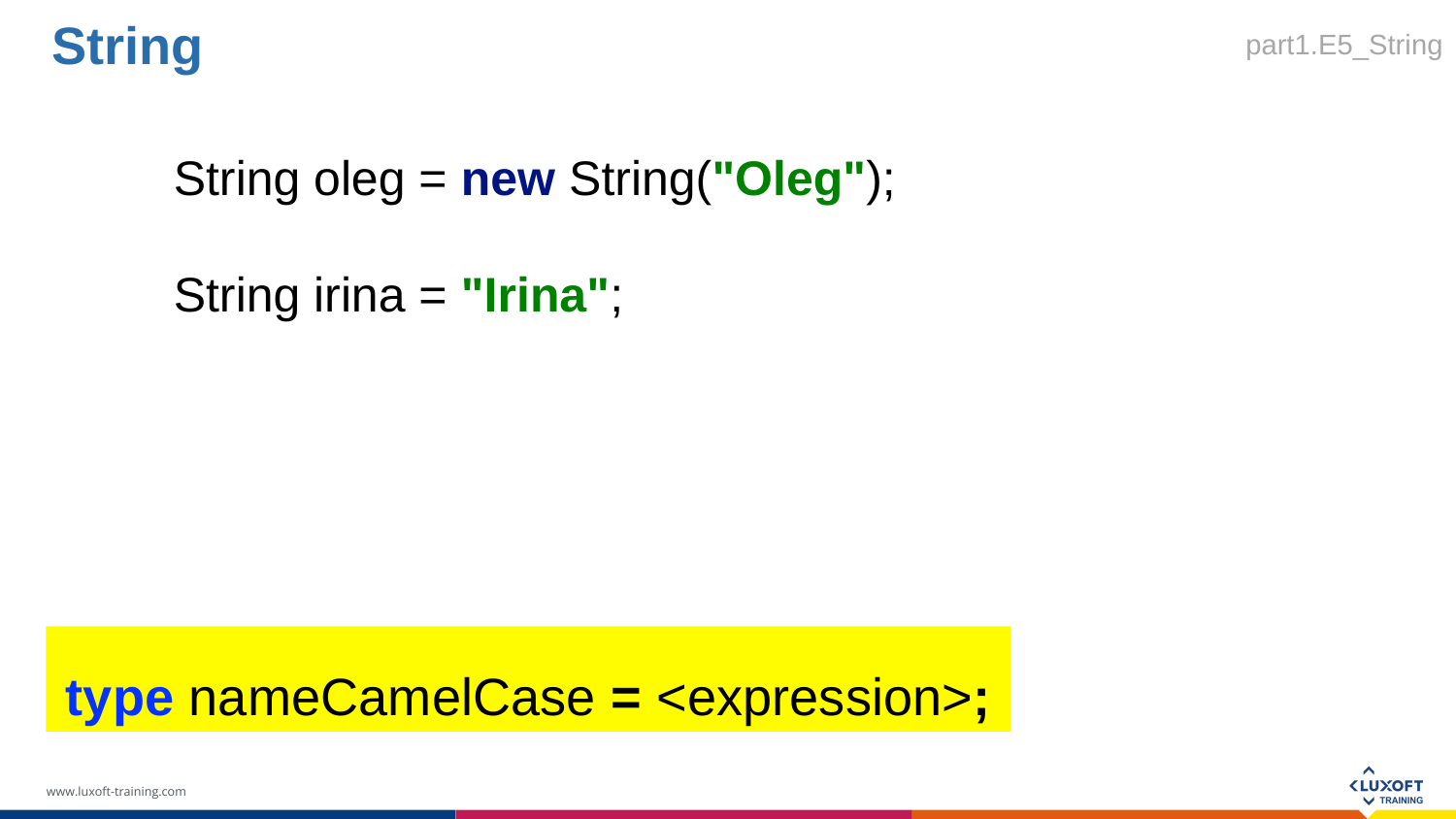

String
part1.E5_String
String oleg = new String("Oleg");
String irina = "Irina";
 type nameCamelCase = <expression>;